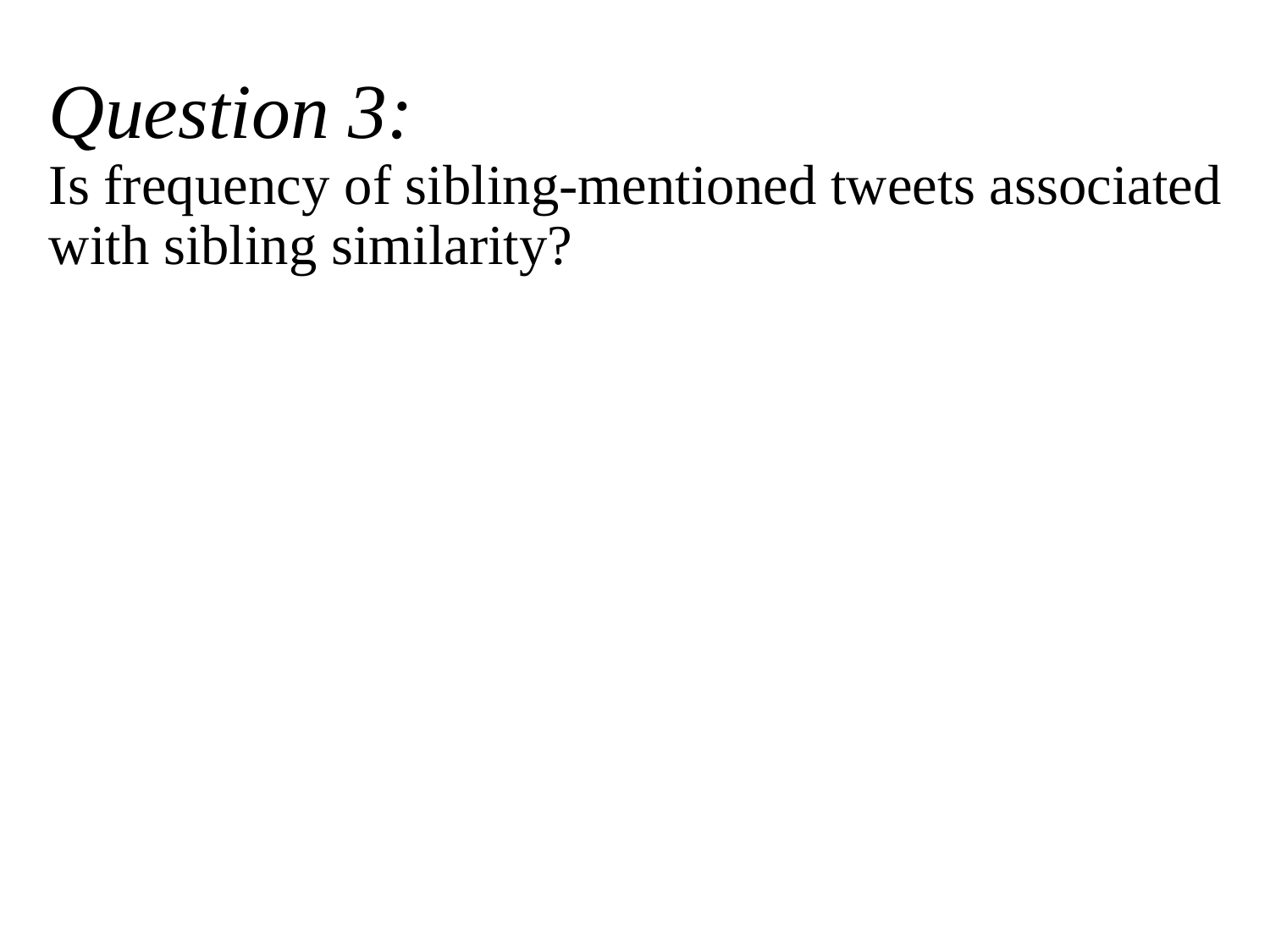

# Question 3: Is frequency of sibling-mentioned tweets associated with sibling similarity?